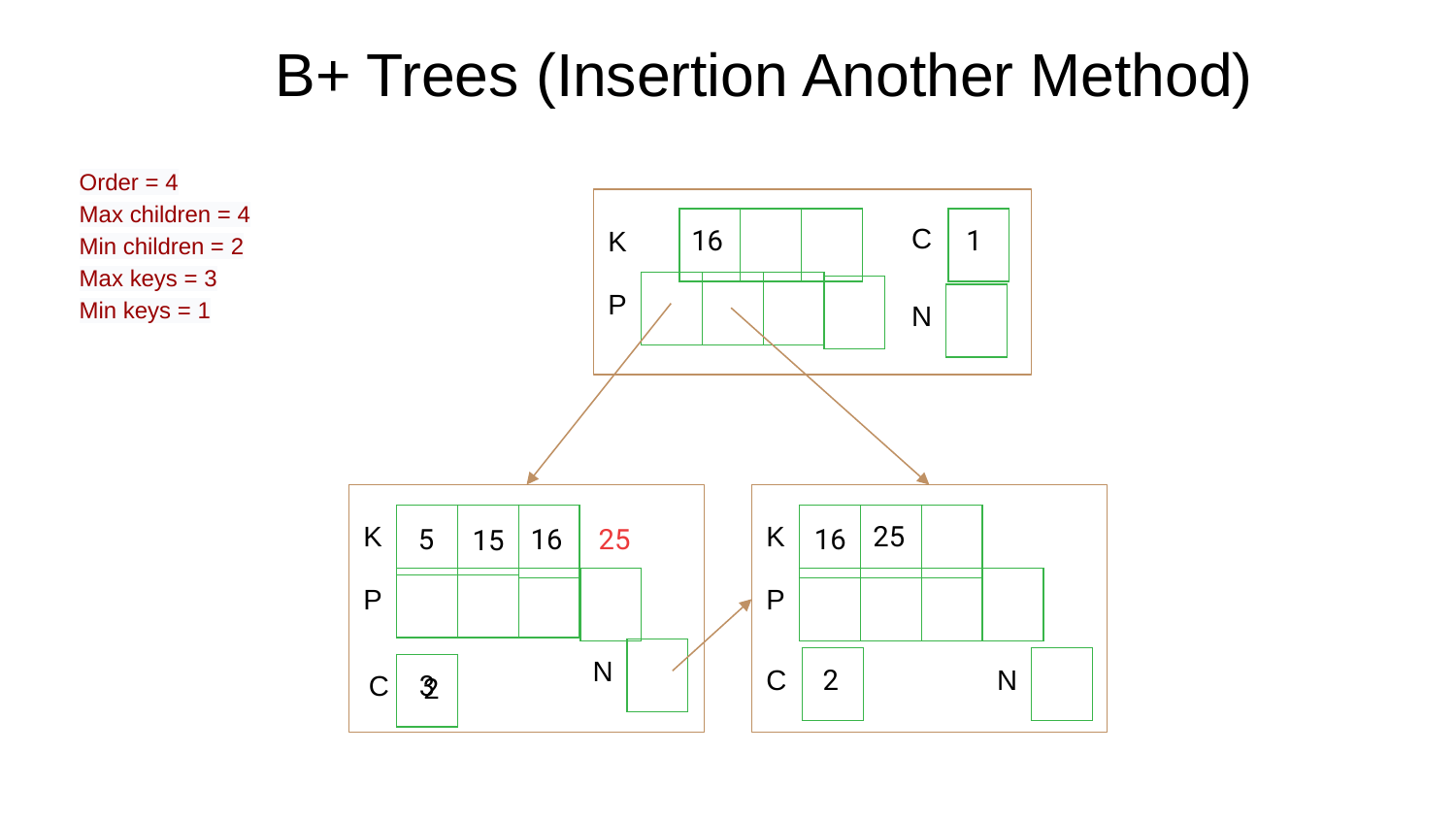

# B+ Trees (Insertion Another Method)
Order = 4
Max children = 4
Min children = 2
Max keys = 3
Min keys = 1

C
16
1
|  |  |
| --- | --- |
|  |
| --- |
|  |
| --- |
K
P
|  |
| --- |
|  |  |
| --- | --- |
|  |
| --- |
N
|  |
| --- |

K
K
25
|  |  |
| --- | --- |
|  |
| --- |
|  |  |
| --- | --- |
|  |
| --- |
16
25
5
16
15
P
P
|  |
| --- |
|  |
| --- |
|  |  |
| --- | --- |
|  |
| --- |
|  |  |
| --- | --- |
|  |
| --- |
N
|  |
| --- |
N
C
|  |
| --- |
2
|  |
| --- |
C
3
|  |
| --- |
2